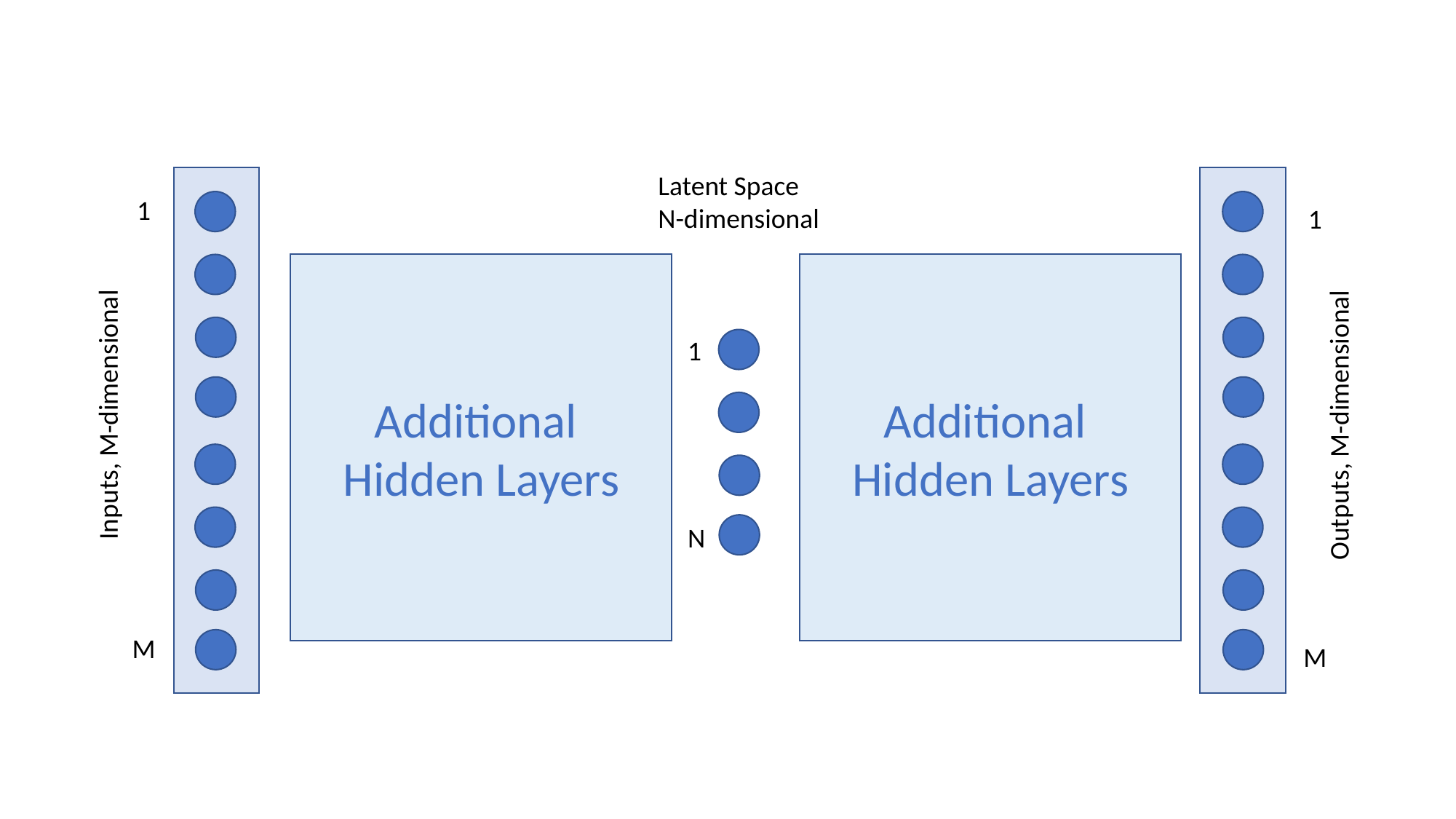

Latent Space
N-dimensional

1

1

Additional
Hidden Layers
Additional
Hidden Layers

1

Inputs, M-dimensional
Outputs, M-dimensional

N

M

M